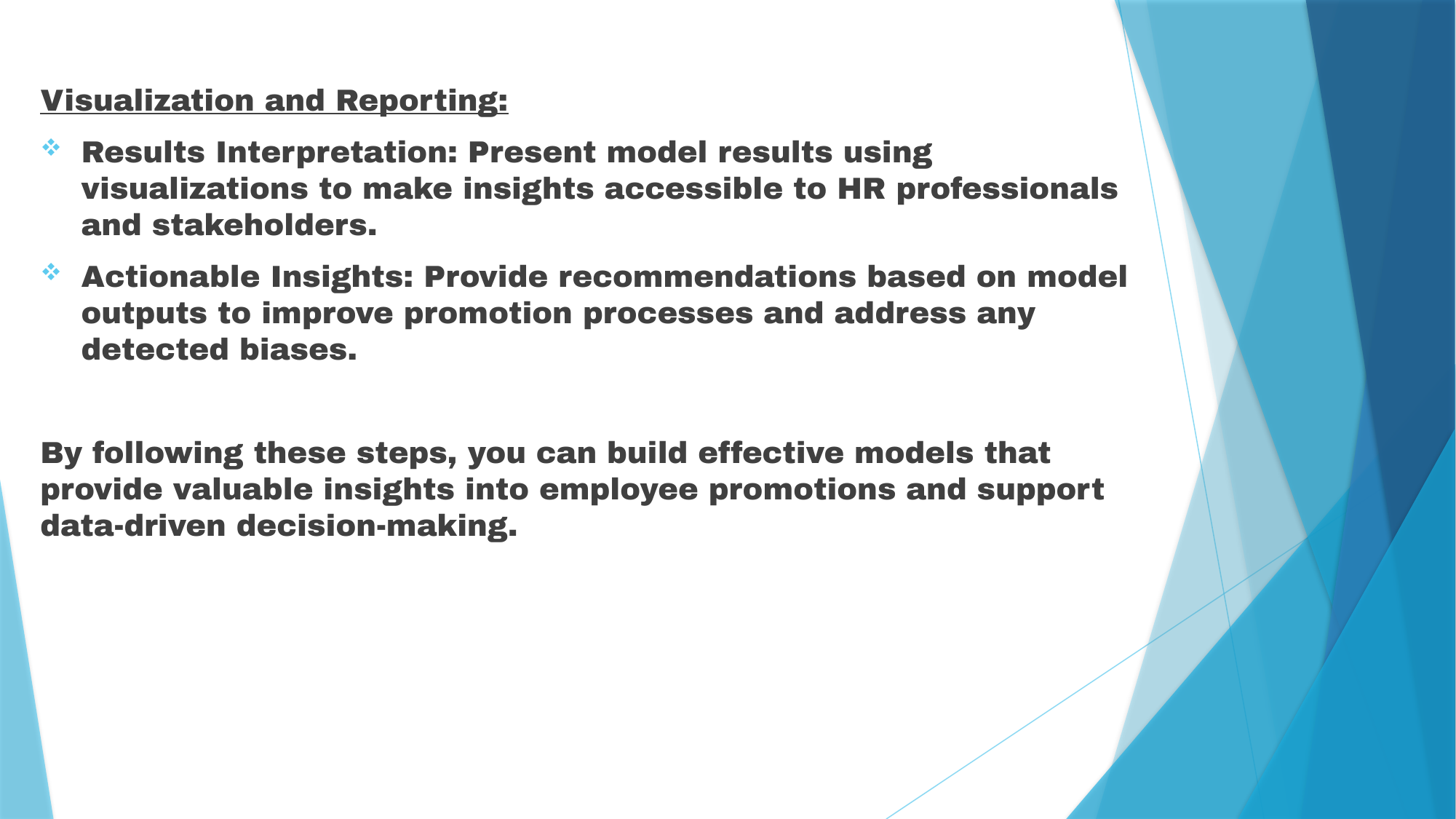

Visualization and Reporting:
Results Interpretation: Present model results using visualizations to make insights accessible to HR professionals and stakeholders.
Actionable Insights: Provide recommendations based on model outputs to improve promotion processes and address any detected biases.

By following these steps, you can build effective models that provide valuable insights into employee promotions and support data-driven decision-making.